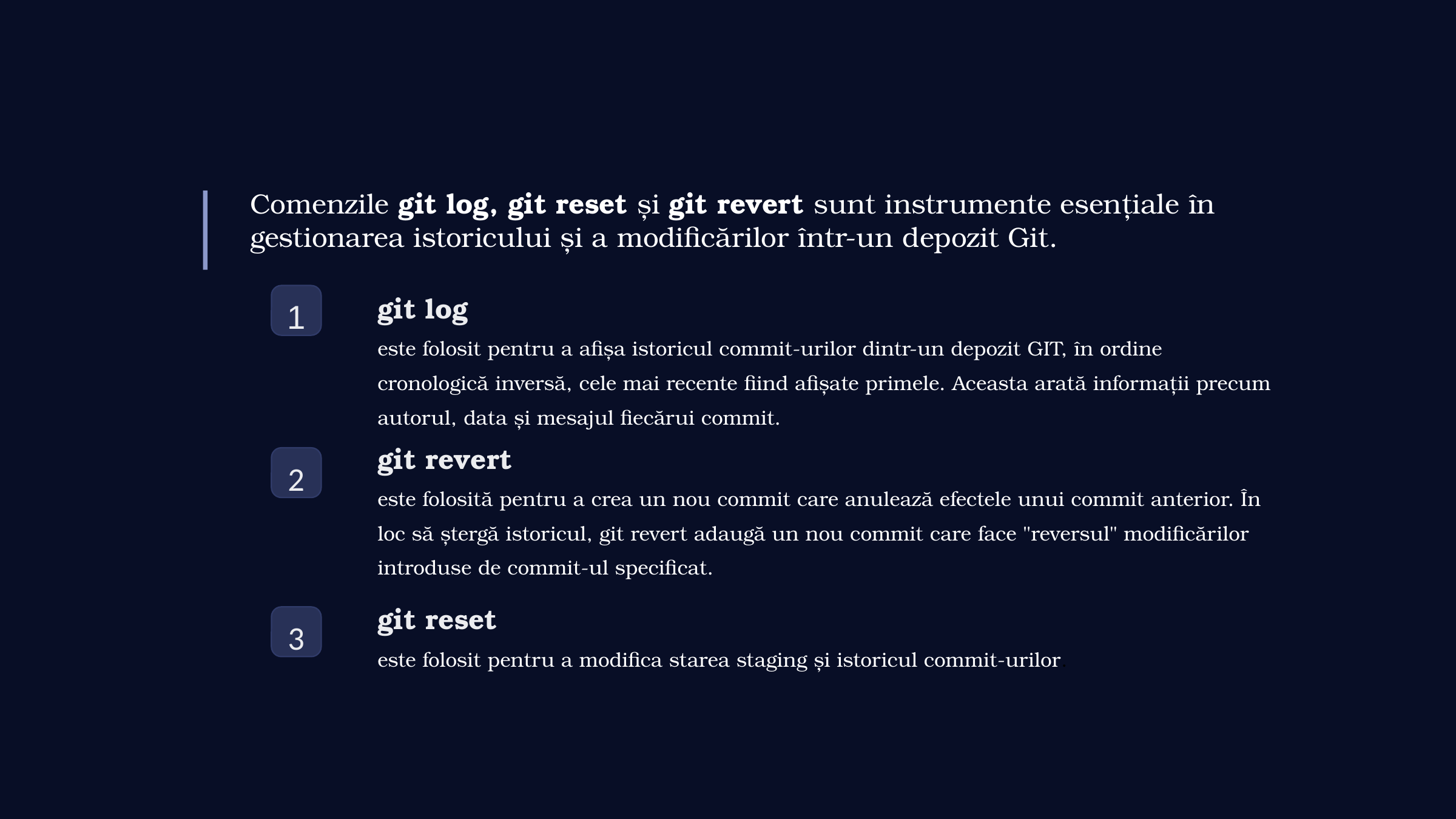

Comenzile git log, git reset și git revert sunt instrumente esențiale în gestionarea istoricului și a modificărilor într-un depozit Git.

git log

1
este folosit pentru a afișa istoricul commit-urilor dintr-un depozit GIT, în ordine cronologică inversă, cele mai recente fiind afișate primele. Aceasta arată informații precum autorul, data și mesajul fiecărui commit.
git revert

2
este folosită pentru a crea un nou commit care anulează efectele unui commit anterior. În loc să ștergă istoricul, git revert adaugă un nou commit care face "reversul" modificărilor introduse de commit-ul specificat.
git reset

3
este folosit pentru a modifica starea staging și istoricul commit-urilor.